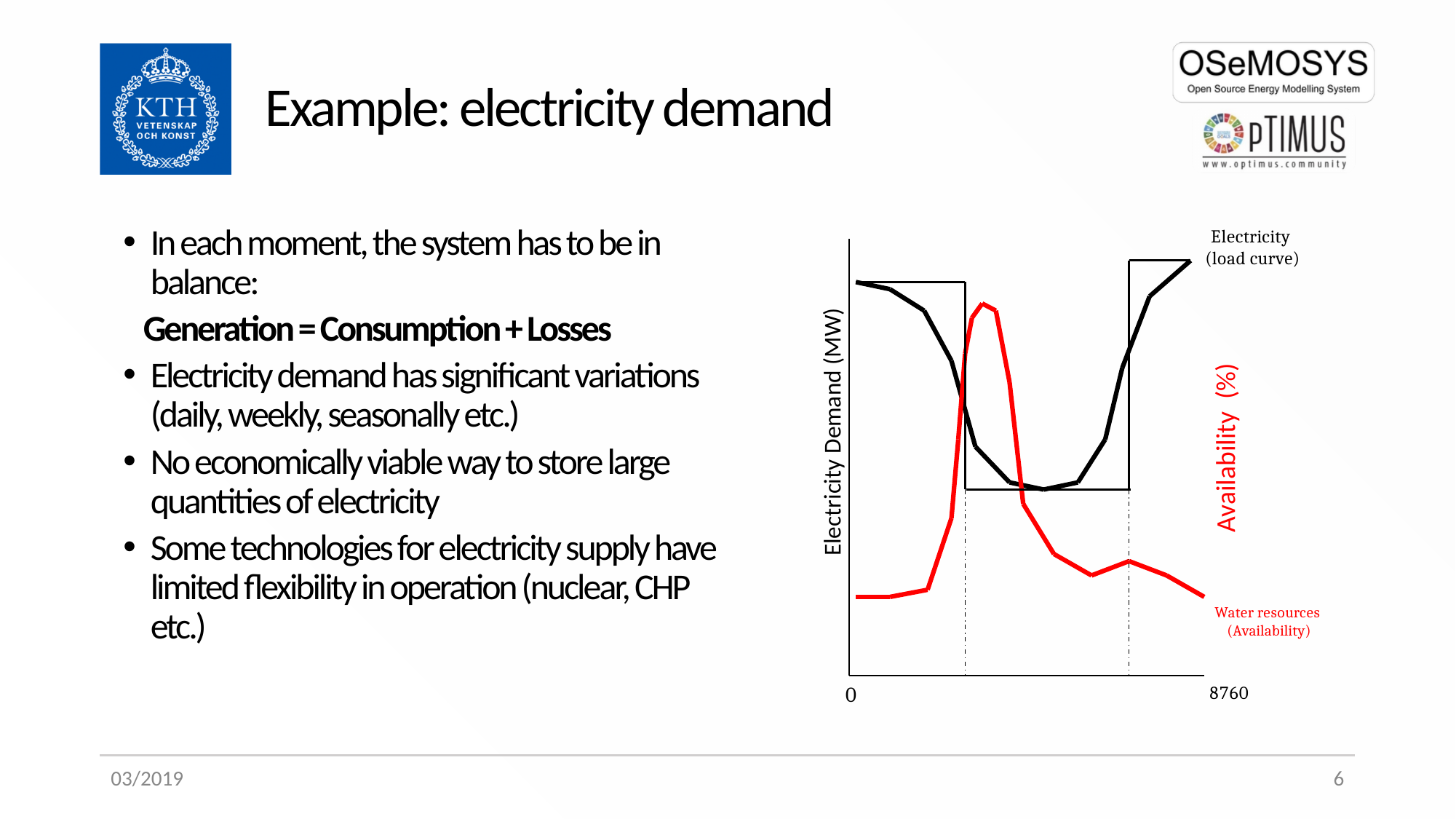

# Example: electricity demand
In each moment, the system has to be in balance:
   Generation = Consumption + Losses
Electricity demand has significant variations (daily, weekly, seasonally etc.)
No economically viable way to store large quantities of electricity
Some technologies for electricity supply have limited flexibility in operation (nuclear, CHP etc.)

Electricity
(load curve)
0
8760
Water resources
(Availability)
Electricity Demand (MW)
Availability  (%)
03/2019
6